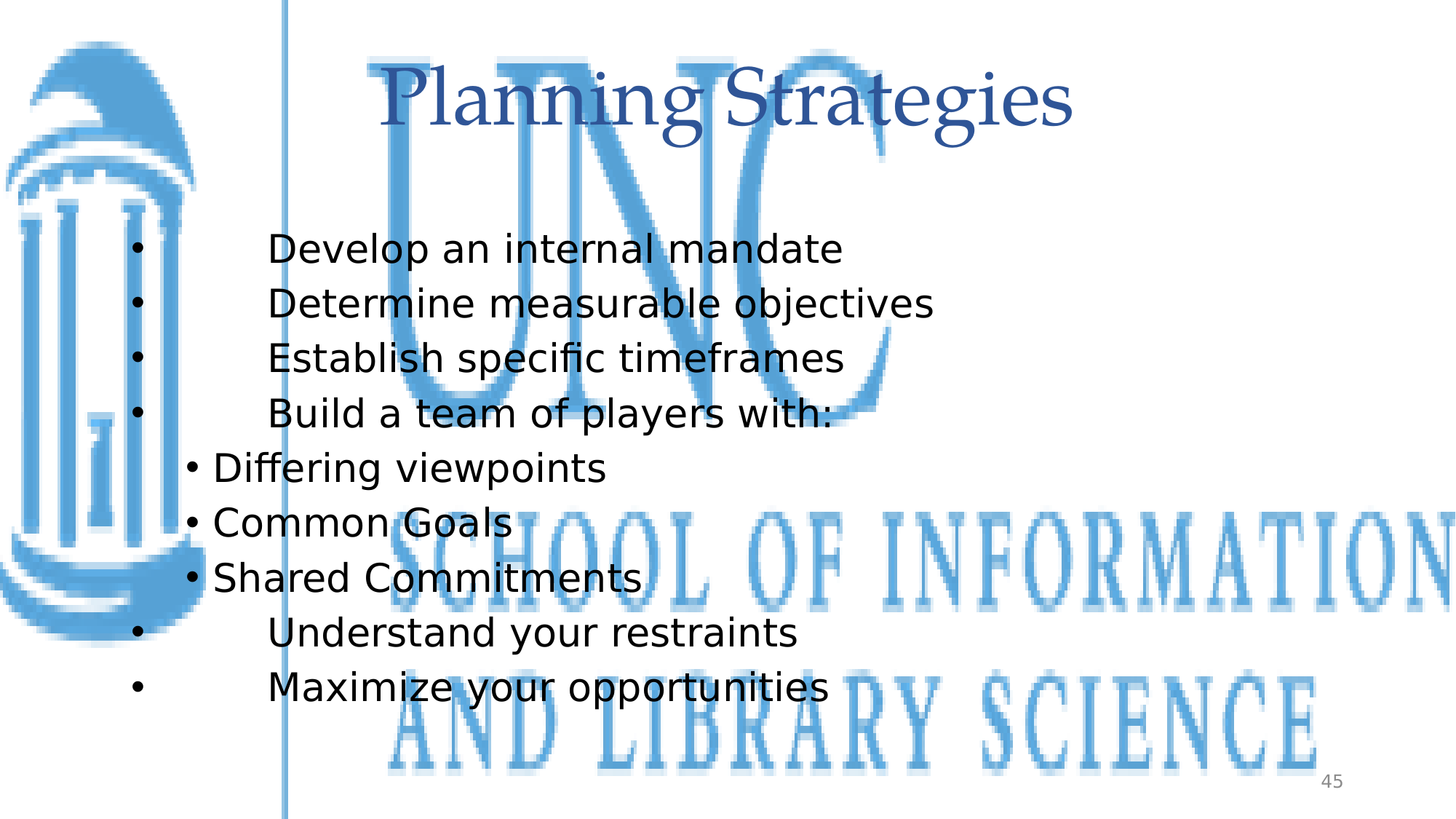

# Planning Strategies
	Develop an internal mandate
	Determine measurable objectives
	Establish specific timeframes
	Build a team of players with:
Differing viewpoints
Common Goals
Shared Commitments
	Understand your restraints
	Maximize your opportunities

45